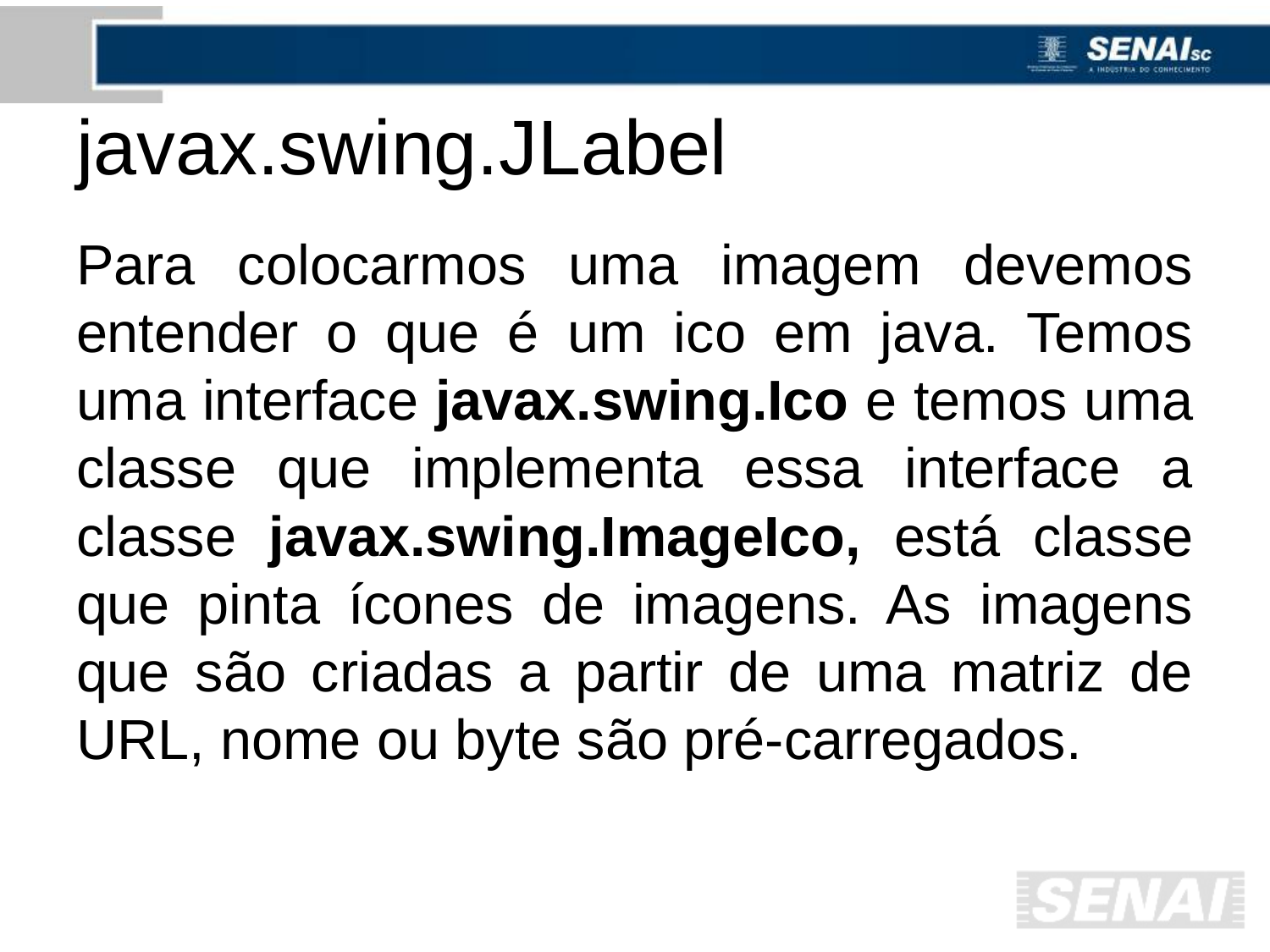

# javax.swing.JLabel
Para colocarmos uma imagem devemos entender o que é um ico em java. Temos uma interface javax.swing.Ico e temos uma classe que implementa essa interface a classe javax.swing.ImageIco, está classe que pinta ícones de imagens. As imagens que são criadas a partir de uma matriz de URL, nome ou byte são pré-carregados.